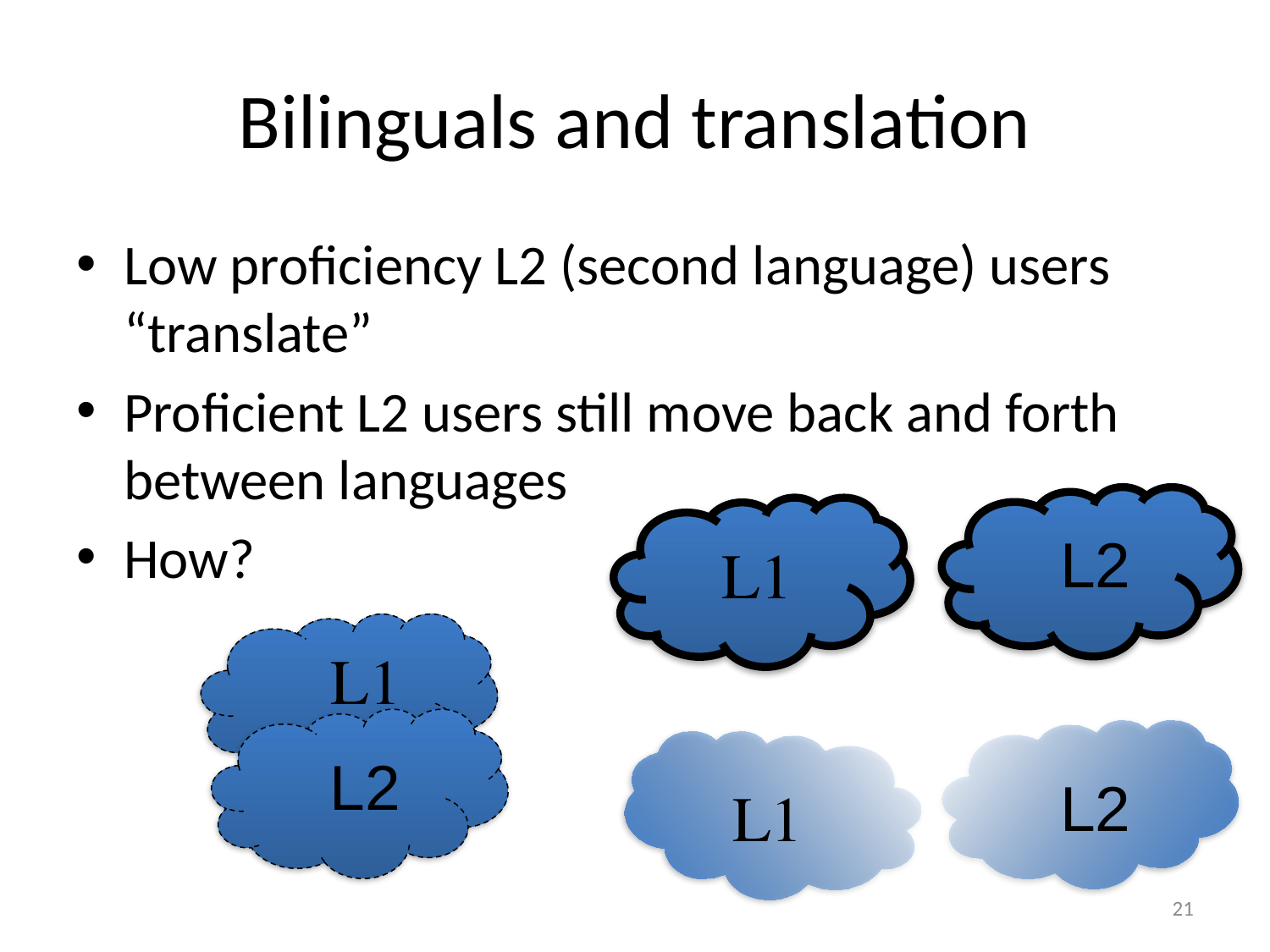

# Bilinguals and translation
Low proficiency L2 (second language) users “translate”
Proficient L2 users still move back and forth between languages
How?

L2
L1

L1

L2
L2
L1
21